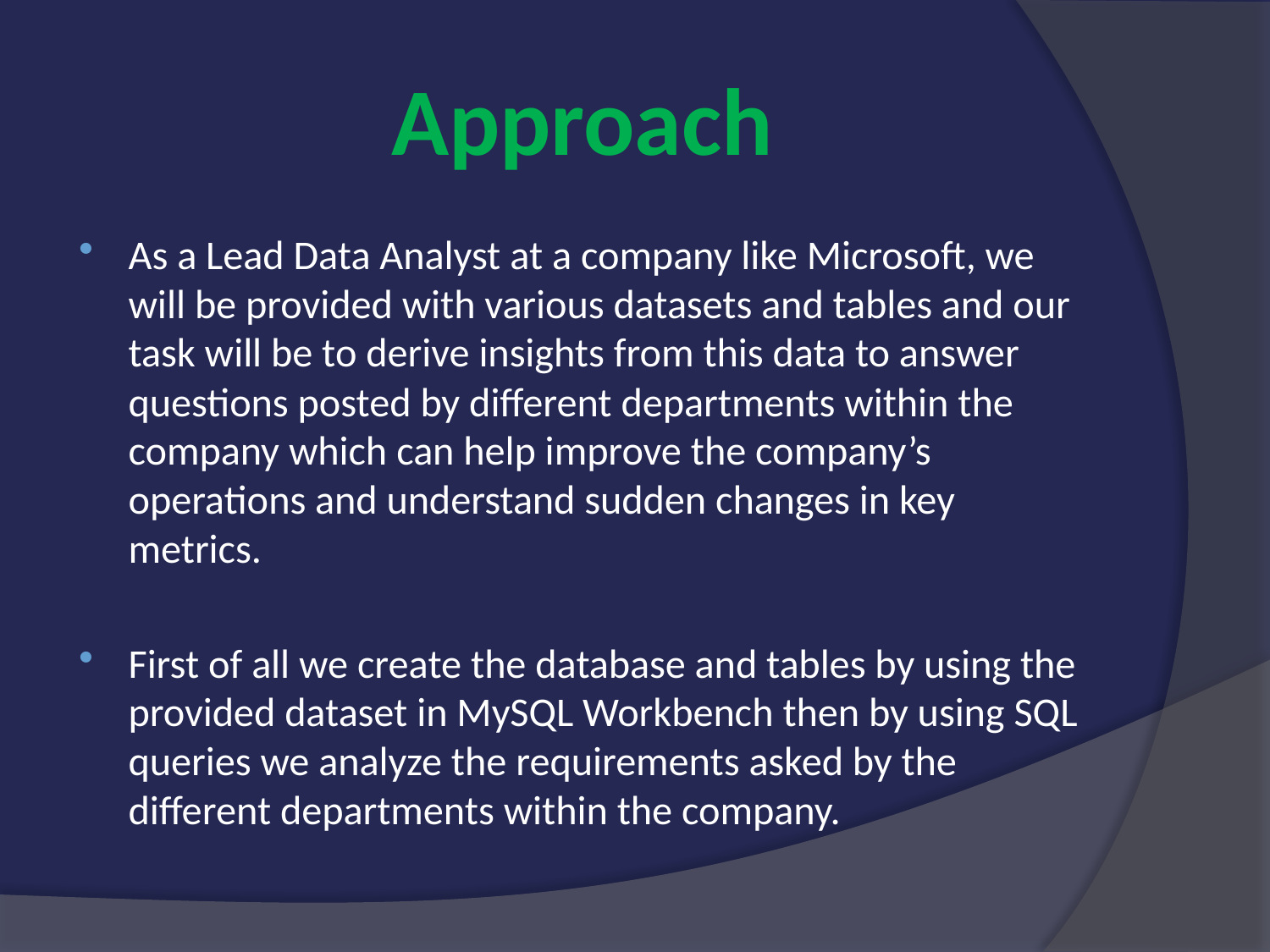

# Approach
As a Lead Data Analyst at a company like Microsoft, we will be provided with various datasets and tables and our task will be to derive insights from this data to answer questions posted by different departments within the company which can help improve the company’s operations and understand sudden changes in key metrics.

First of all we create the database and tables by using the provided dataset in MySQL Workbench then by using SQL queries we analyze the requirements asked by the different departments within the company.